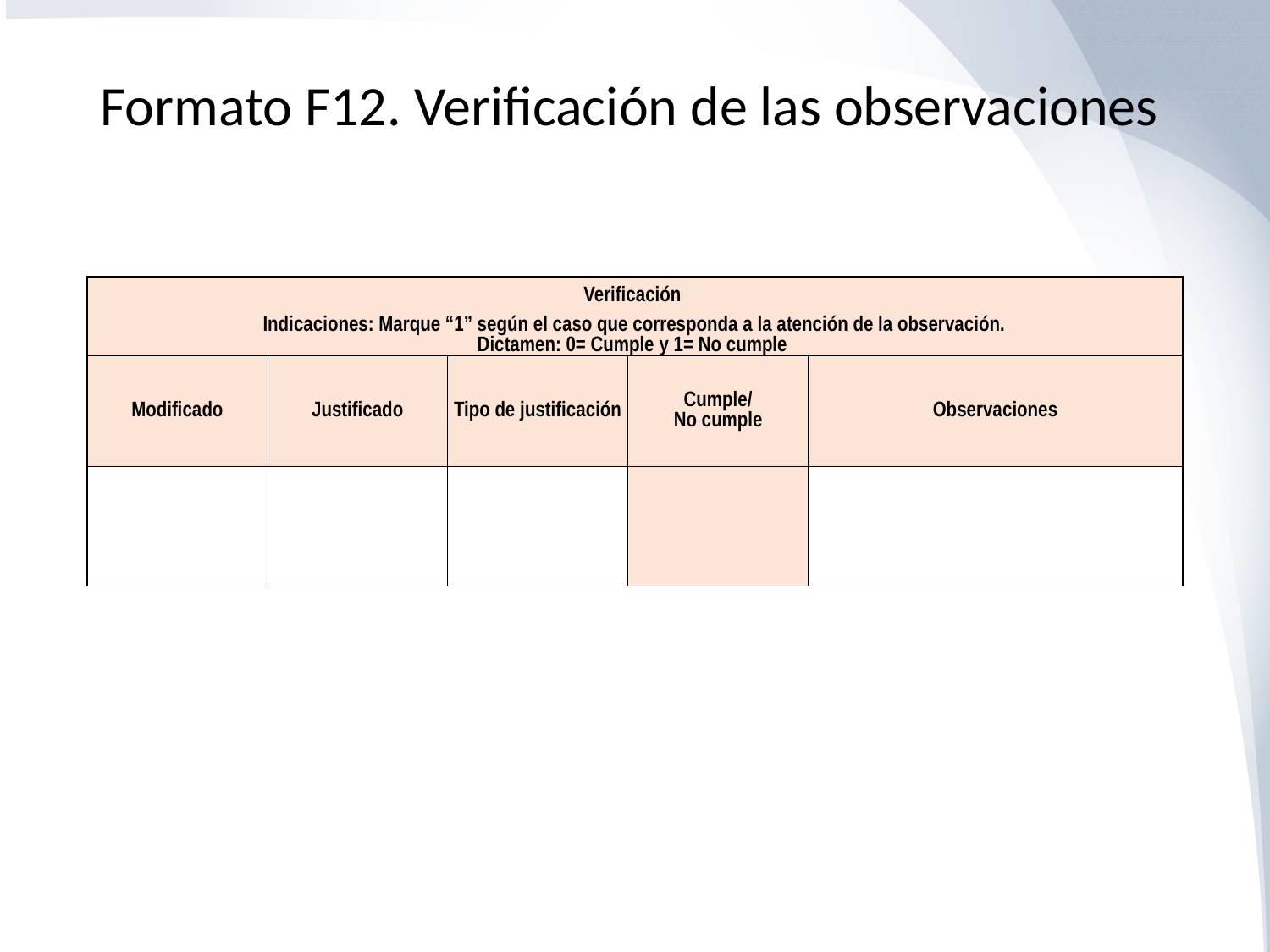

# Formato F12. Verificación de las observaciones
| Verificación |  |  |  |  |
| --- | --- | --- | --- | --- |
| Indicaciones: Marque “1” según el caso que corresponda a la atención de la observación. Dictamen: 0= Cumple y 1= No cumple |  |  |  |  |
| Modificado | Justificado | Tipo de justificación | Cumple/ No cumple | Observaciones |
|  |  |  |  |  |